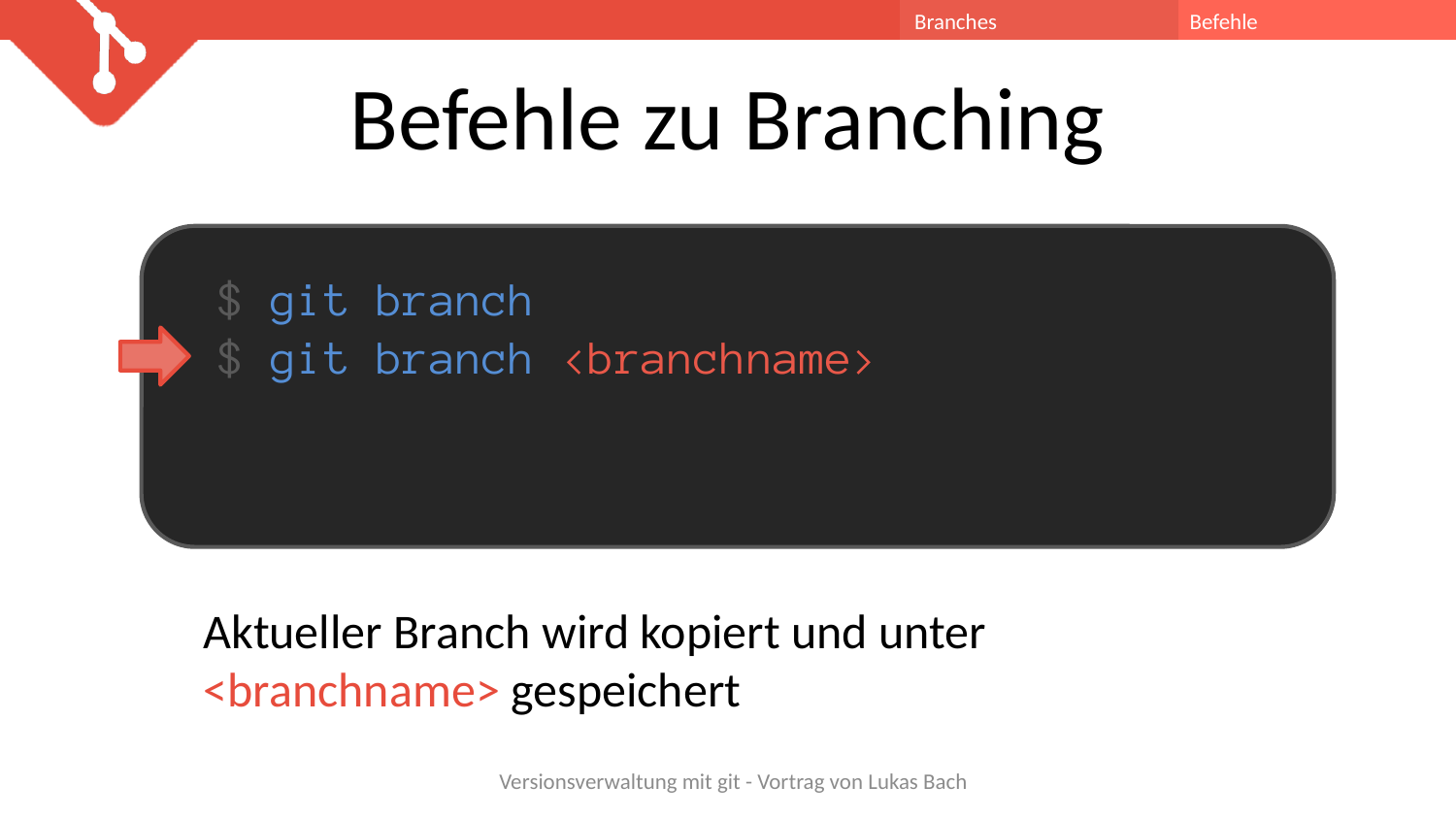

Branches
Befehle
Befehle zu Branching

$ git branch
$ git branch <branchname>

Aktueller Branch wird kopiert und unter <branchname> gespeichert
Versionsverwaltung mit git - Vortrag von Lukas Bach